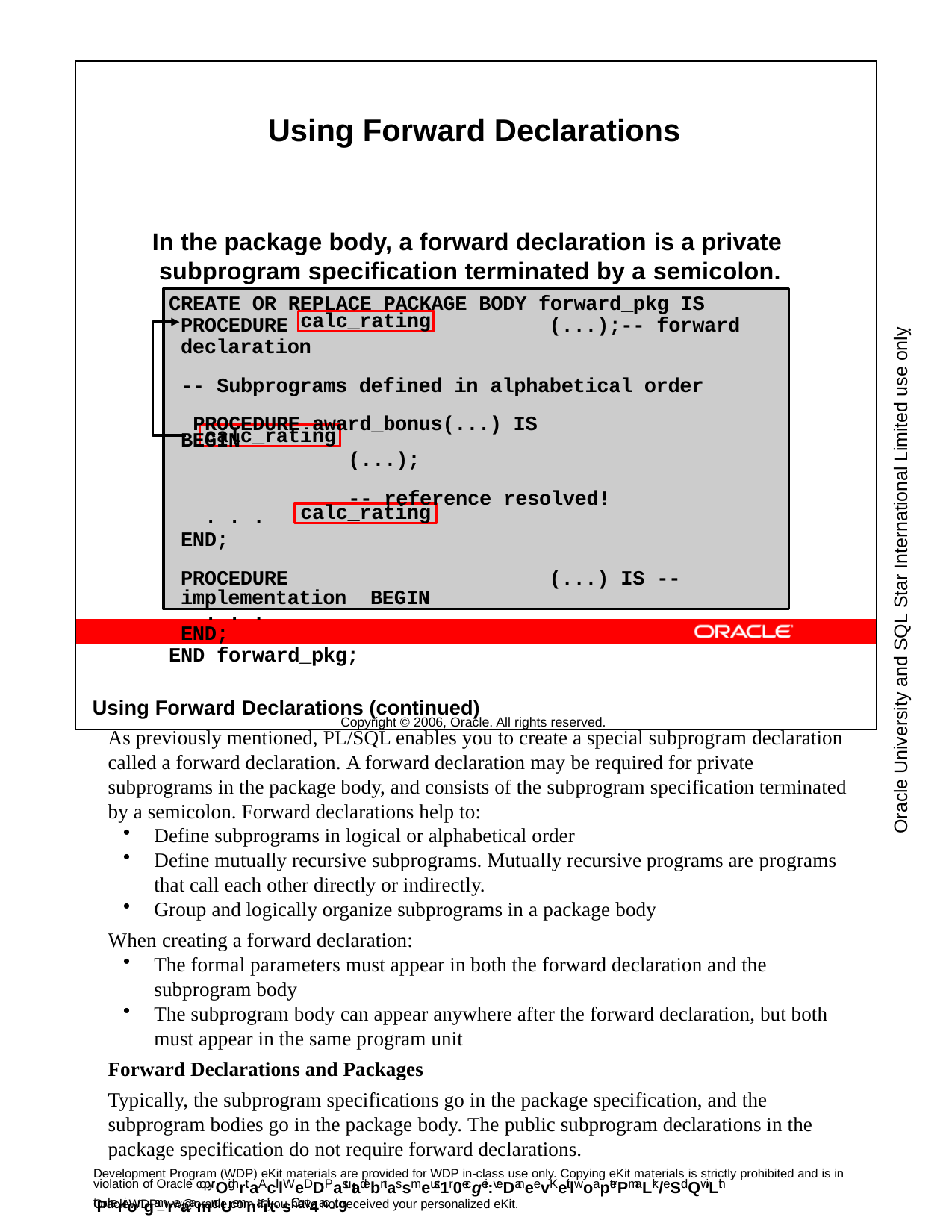

Using Forward Declarations

In the package body, a forward declaration is a private  subprogram specification terminated by a semicolon.
CREATE OR REPLACE PACKAGE BODY forward_pkg IS
PROCEDURE	(...);-- forward declaration
-- Subprograms defined in alphabetical order  PROCEDURE award_bonus(...) IS
BEGIN
(...);	-- reference resolved!
. . .
END;

PROCEDURE	(...) IS -- implementation  BEGIN
. . .
END;
END forward_pkg;

Copyright © 2006, Oracle. All rights reserved.

calc_rating

Oracle University and SQL Star International Limited use onlyฺ
calc_rating
calc_rating

Using Forward Declarations (continued)
As previously mentioned, PL/SQL enables you to create a special subprogram declaration  called a forward declaration. A forward declaration may be required for private  subprograms in the package body, and consists of the subprogram specification terminated  by a semicolon. Forward declarations help to:
Define subprograms in logical or alphabetical order
Define mutually recursive subprograms. Mutually recursive programs are programs  that call each other directly or indirectly.
Group and logically organize subprograms in a package body
When creating a forward declaration:
The formal parameters must appear in both the forward declaration and the  subprogram body
The subprogram body can appear anywhere after the forward declaration, but both  must appear in the same program unit
Forward Declarations and Packages
Typically, the subprogram specifications go in the package specification, and the  subprogram bodies go in the package body. The public subprogram declarations in the  package specification do not require forward declarations.
Development Program (WDP) eKit materials are provided for WDP in-class use only. Copying eKit materials is strictly prohibited and is in
violation of Oracle copyrOighrt.aAclllWeDDP astutadebntas smeust1r0ecgei:veDaneevKeitlwoapterPmaLrk/eSdQwiLth tPherirongamreaamnd Uemnaiilt. sCont4ac-t9
OracleWDP_ww@oracle.com if you have not received your personalized eKit.